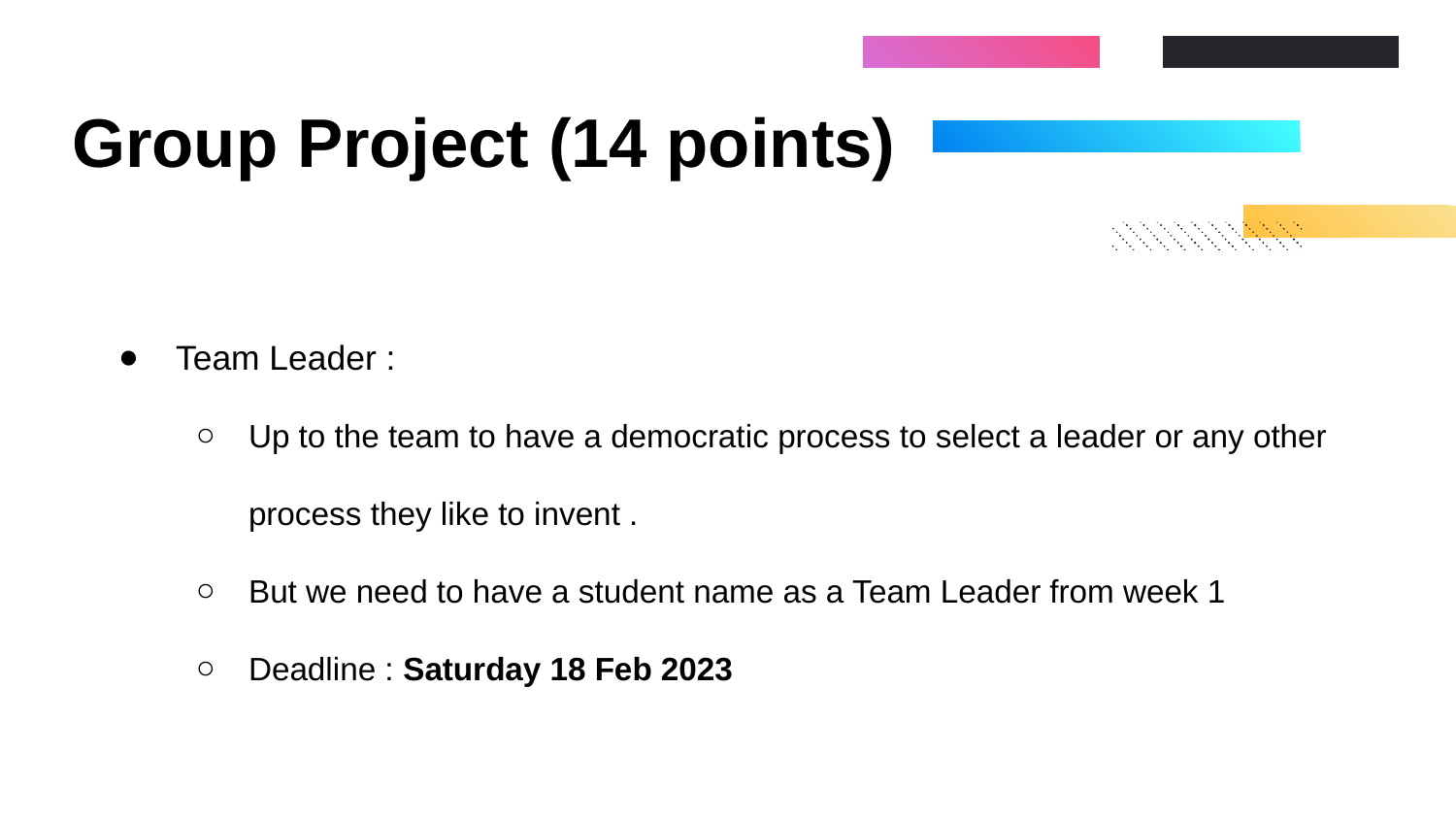

# Group Project (14 points)
Team Leader :
Up to the team to have a democratic process to select a leader or any other process they like to invent .
But we need to have a student name as a Team Leader from week 1
Deadline : Saturday 18 Feb 2023